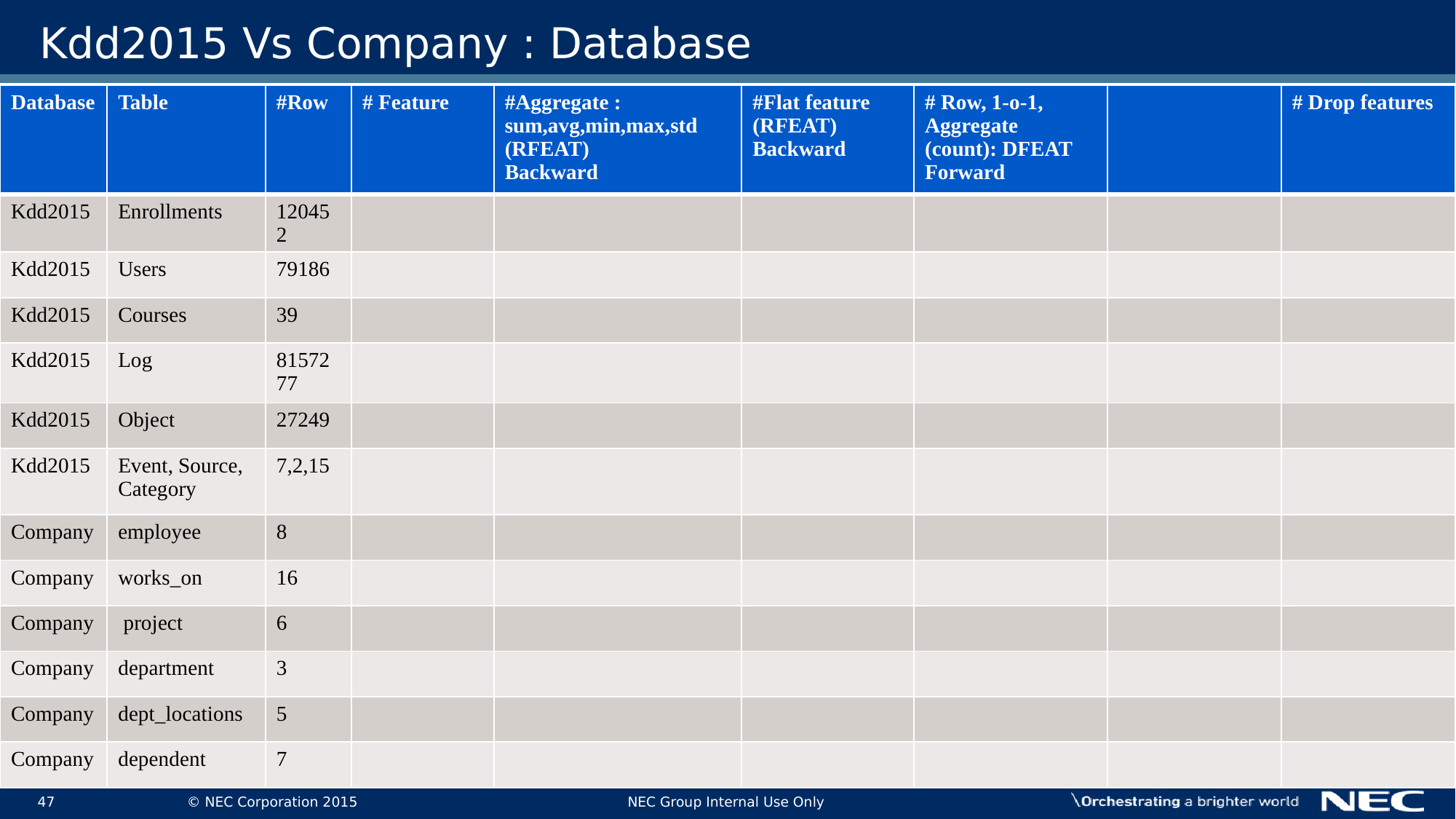

# Kdd2015 Vs Company : Database
| Database | Table | #Row | # Feature | #Aggregate : sum,avg,min,max,std (RFEAT) Backward | #Flat feature (RFEAT) Backward | # Row, 1-o-1, Aggregate (count): DFEAT Forward |  | # Drop features |
| --- | --- | --- | --- | --- | --- | --- | --- | --- |
| Kdd2015 | Enrollments | 120452 |  |  |  |  |  |  |
| Kdd2015 | Users | 79186 |  |  |  |  |  |  |
| Kdd2015 | Courses | 39 |  |  |  |  |  |  |
| Kdd2015 | Log | 8157277 |  |  |  |  |  |  |
| Kdd2015 | Object | 27249 |  |  |  |  |  |  |
| Kdd2015 | Event, Source, Category | 7,2,15 |  |  |  |  |  |  |
| Company | employee | 8 |  |  |  |  |  |  |
| Company | works\_on | 16 |  |  |  |  |  |  |
| Company | project | 6 |  |  |  |  |  |  |
| Company | department | 3 |  |  |  |  |  |  |
| Company | dept\_locations | 5 |  |  |  |  |  |  |
| Company | dependent | 7 |  |  |  |  |  |  |